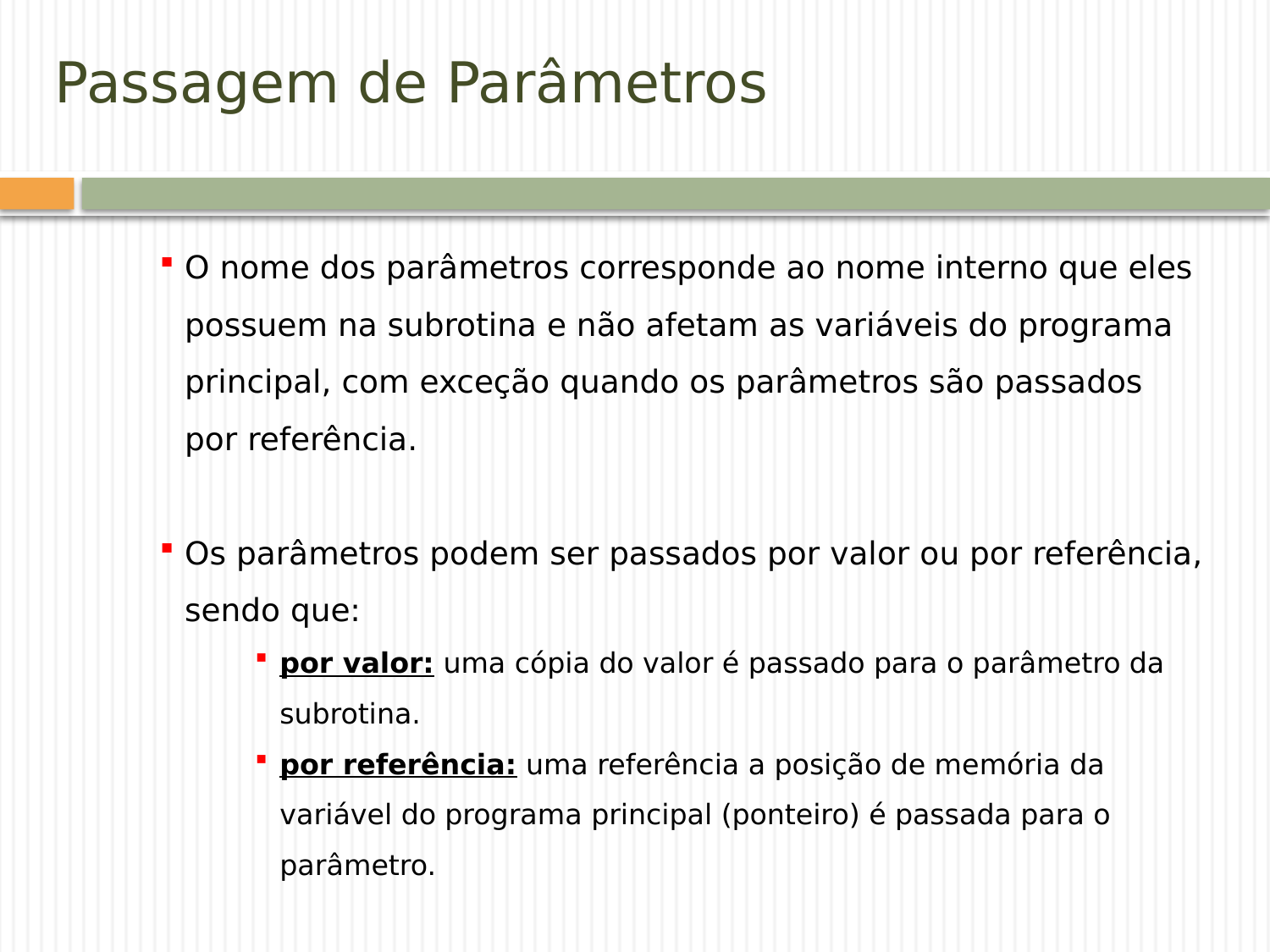

# Passagem de Parâmetros
O nome dos parâmetros corresponde ao nome interno que eles possuem na subrotina e não afetam as variáveis do programa principal, com exceção quando os parâmetros são passados por referência.

Os parâmetros podem ser passados por valor ou por referência, sendo que:
por valor: uma cópia do valor é passado para o parâmetro da subrotina.
por referência: uma referência a posição de memória da variável do programa principal (ponteiro) é passada para o parâmetro.